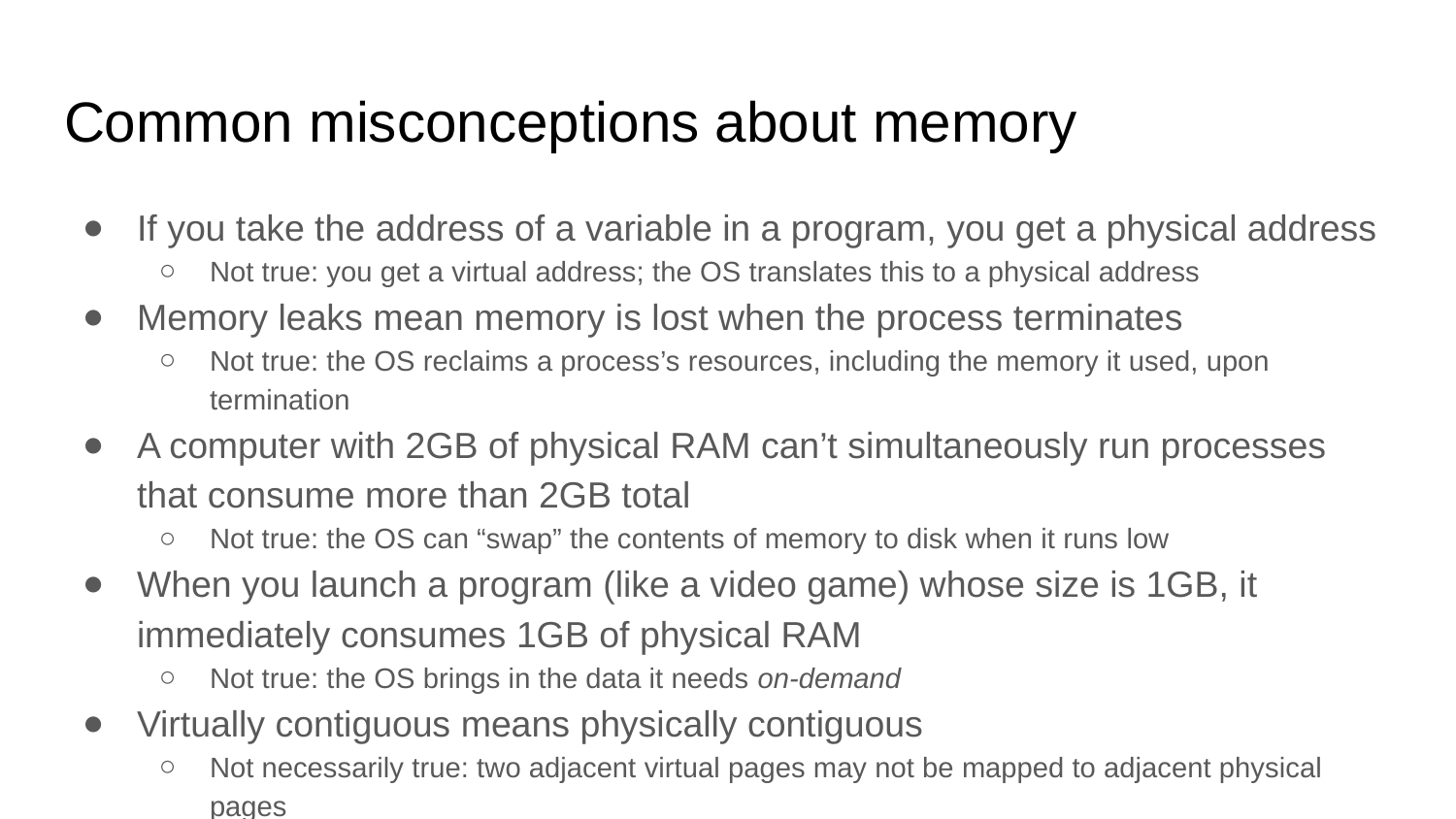

# Common misconceptions about memory
If you take the address of a variable in a program, you get a physical address
Not true: you get a virtual address; the OS translates this to a physical address
Memory leaks mean memory is lost when the process terminates
Not true: the OS reclaims a process’s resources, including the memory it used, upon termination
A computer with 2GB of physical RAM can’t simultaneously run processes that consume more than 2GB total
Not true: the OS can “swap” the contents of memory to disk when it runs low
When you launch a program (like a video game) whose size is 1GB, it immediately consumes 1GB of physical RAM
Not true: the OS brings in the data it needs on-demand
Virtually contiguous means physically contiguous
Not necessarily true: two adjacent virtual pages may not be mapped to adjacent physical pages